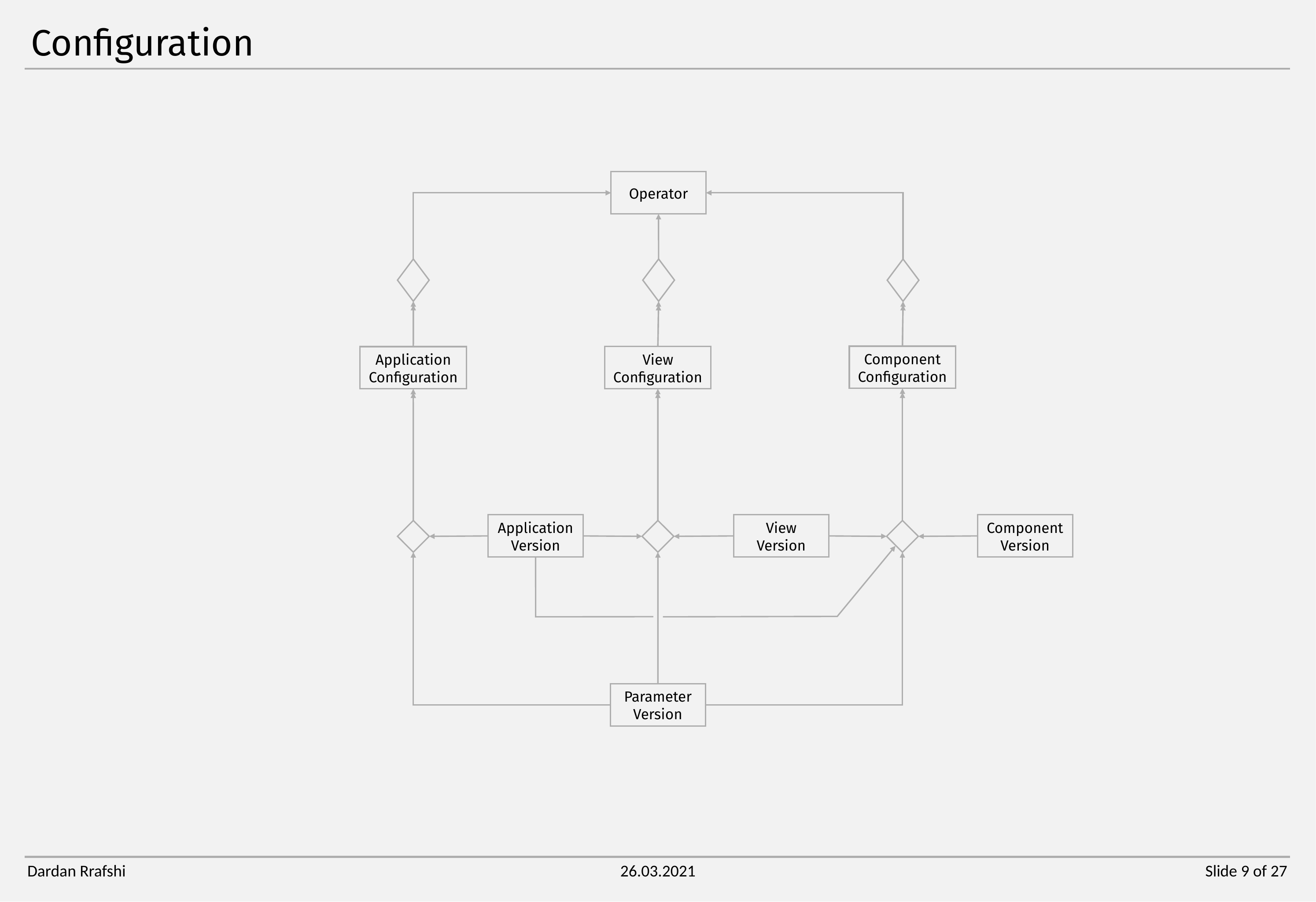

Configuration
Entity
Operator

Component
Configuration
View
Configuration
Application
Configuration
Application
Version
View
Version
Component
Version

Parameter
Version
Dardan Rrafshi
26.03.2021
Slide 9 of 27